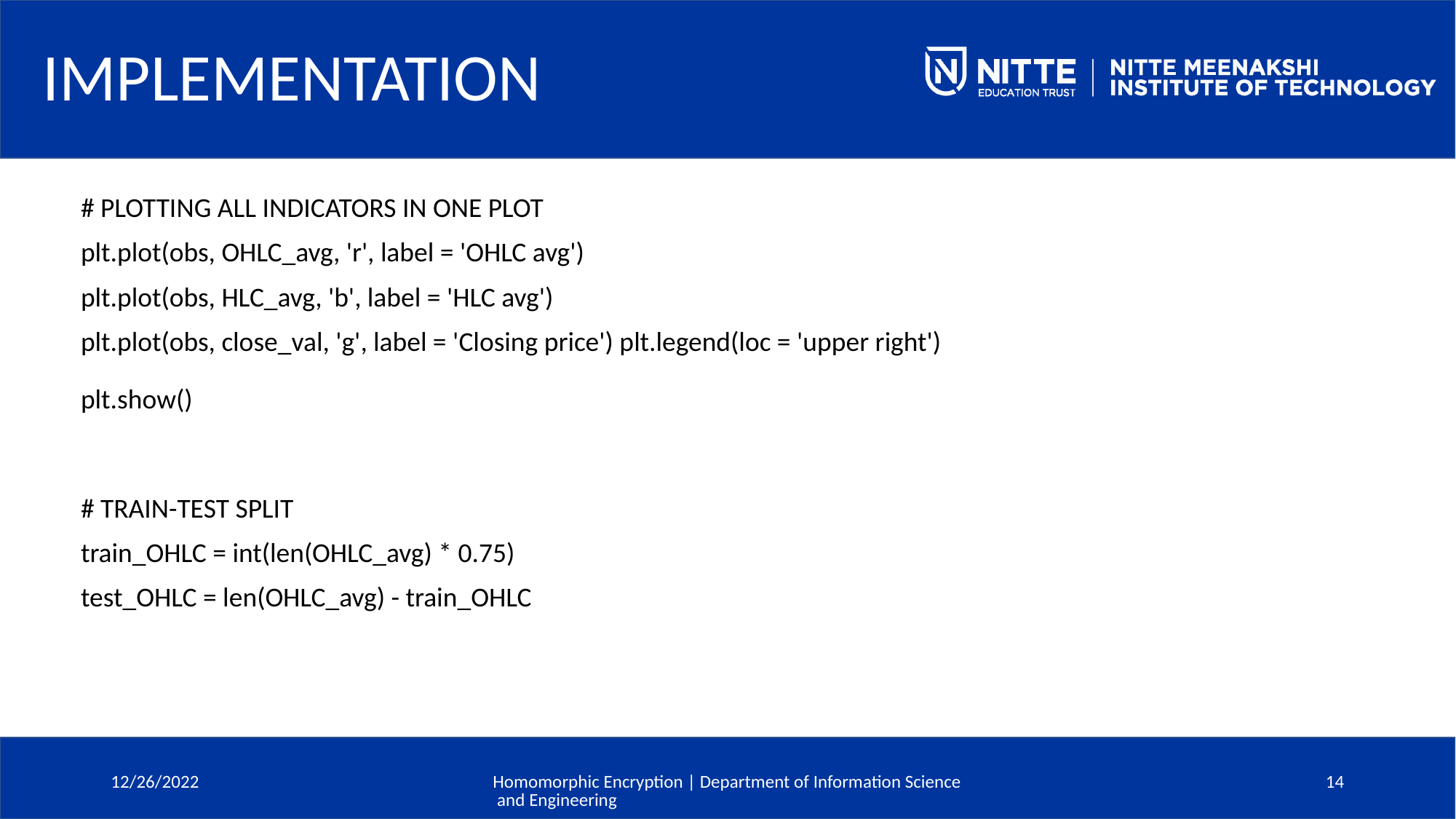

# IMPLEMENTATION
# PLOTTING ALL INDICATORS IN ONE PLOT
plt.plot(obs, OHLC_avg, 'r', label = 'OHLC avg')
plt.plot(obs, HLC_avg, 'b', label = 'HLC avg')
plt.plot(obs, close_val, 'g', label = 'Closing price') plt.legend(loc = 'upper right')
plt.show()

# TRAIN-TEST SPLIT
train_OHLC = int(len(OHLC_avg) * 0.75)
test_OHLC = len(OHLC_avg) - train_OHLC

12/26/2022
Homomorphic Encryption | Department of Information Science and Engineering
14